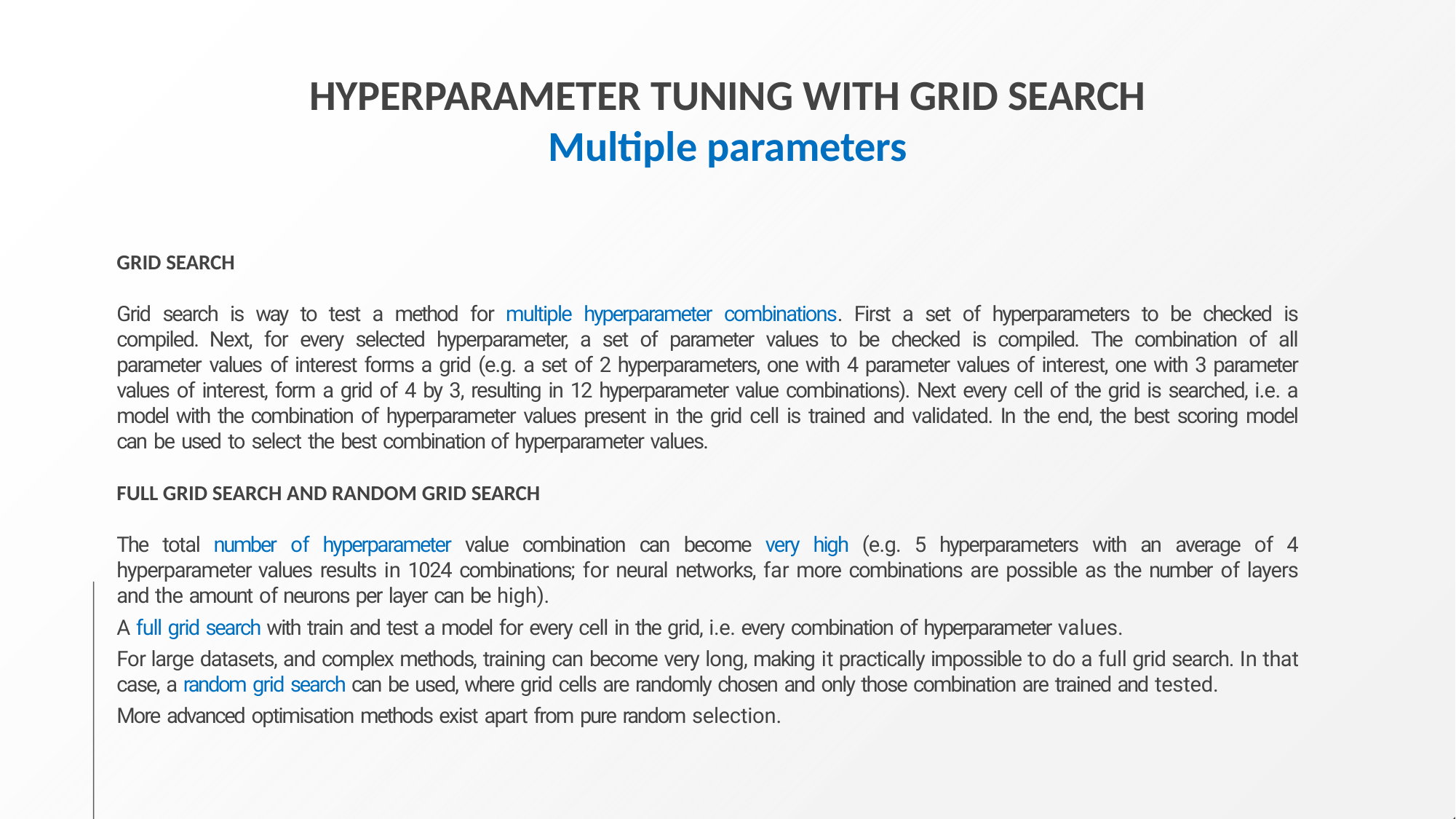

# HYPERPARAMETER TUNING WITH GRID SEARCH
Multiple parameters
GRID SEARCH

Grid search is way to test a method for multiple hyperparameter combinations. First a set of hyperparameters to be checked is compiled. Next, for every selected hyperparameter, a set of parameter values to be checked is compiled. The combination of all parameter values of interest forms a grid (e.g. a set of 2 hyperparameters, one with 4 parameter values of interest, one with 3 parameter values of interest, form a grid of 4 by 3, resulting in 12 hyperparameter value combinations). Next every cell of the grid is searched, i.e. a model with the combination of hyperparameter values present in the grid cell is trained and validated. In the end, the best scoring model can be used to select the best combination of hyperparameter values.

FULL GRID SEARCH AND RANDOM GRID SEARCH

The total number of hyperparameter value combination can become very high (e.g. 5 hyperparameters with an average of 4 hyperparameter values results in 1024 combinations; for neural networks, far more combinations are possible as the number of layers and the amount of neurons per layer can be high).
A full grid search with train and test a model for every cell in the grid, i.e. every combination of hyperparameter values.
For large datasets, and complex methods, training can become very long, making it practically impossible to do a full grid search. In that case, a random grid search can be used, where grid cells are randomly chosen and only those combination are trained and tested.
More advanced optimisation methods exist apart from pure random selection.